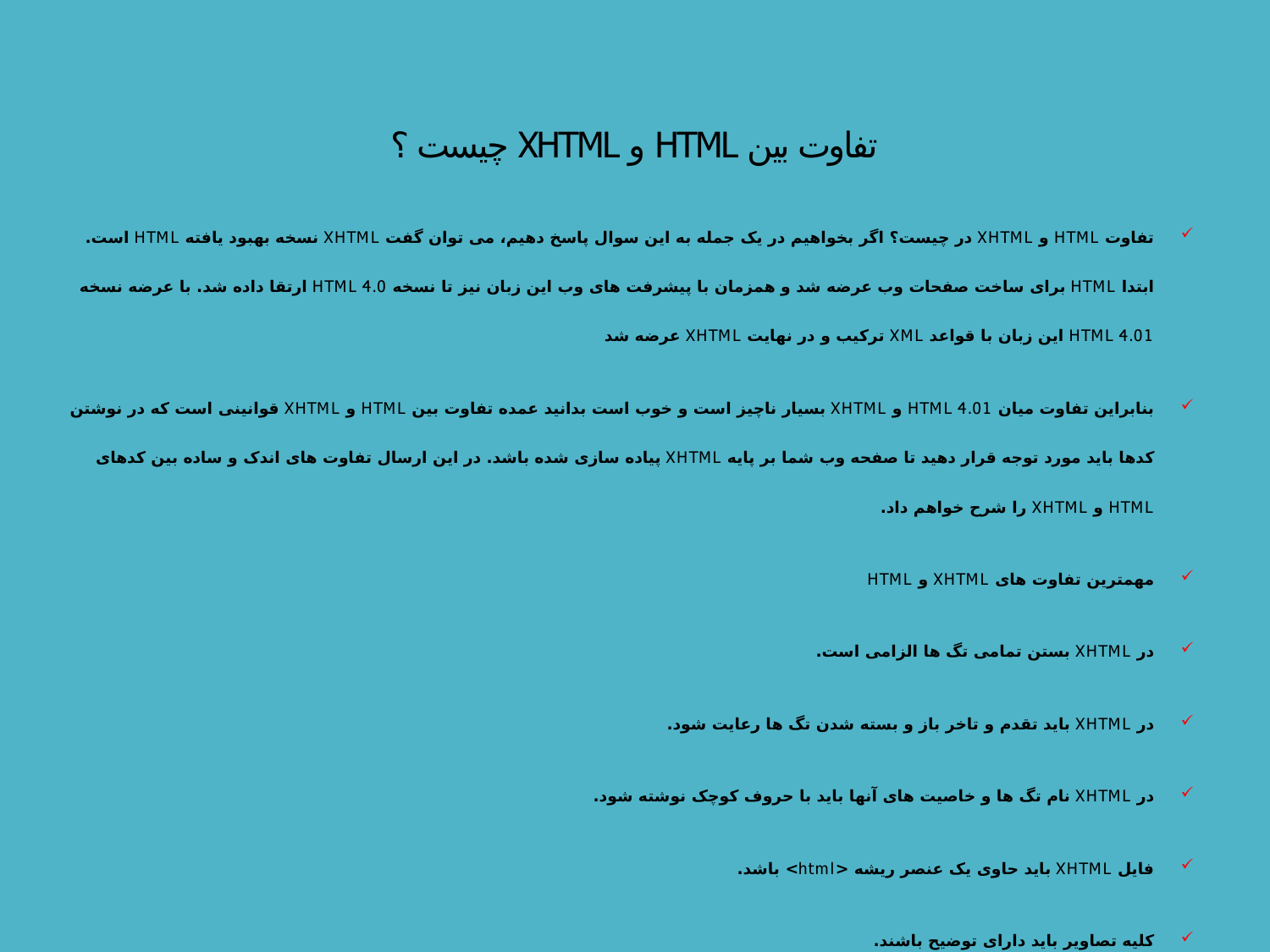

# تفاوت بین HTML و XHTML چیست ؟
تفاوت HTML و XHTML در چیست؟ اگر بخواهیم در یک جمله به این سوال پاسخ دهیم، می توان گفت XHTML نسخه بهبود یافته HTML است. ابتدا HTML برای ساخت صفحات وب عرضه شد و همزمان با پیشرفت های وب این زبان نیز تا نسخه HTML 4.0 ارتقا داده شد. با عرضه نسخه HTML 4.01 این زبان با قواعد XML ترکیب و در نهایت XHTML عرضه شد
بنابراین تفاوت میان HTML 4.01 و XHTML بسیار ناچیز است و خوب است بدانید عمده تفاوت بین HTML و XHTML قوانینی است که در نوشتن کدها باید مورد توجه قرار دهید تا صفحه وب شما بر پایه XHTML پیاده سازی شده باشد. در این ارسال تفاوت های اندک و ساده بین کدهای HTML و XHTML را شرح خواهم داد.
مهمترین تفاوت های XHTML و HTML
در XHTML بستن تمامی تگ ها الزامی است.
در XHTML باید تقدم و تاخر باز و بسته شدن تگ ها رعایت شود.
در XHTML نام تگ ها و خاصیت های آنها باید با حروف کوچک نوشته شود.
فایل XHTML باید حاوی یک عنصر ریشه <html> باشد.
کلیه تصاویر باید دارای توضیح باشند.
مهم‌ترین تفاوت این دو استاندارد، سخت‌گیرانه بودن XHTML در مقایسه با HTML است. با توجه به اینکه XHTML می‌بایست قوانین XML را به خوبی رعایت کند، خطاهای کوچک مانند نبستن یک تگ یا استفاده‌ی نادرست از تگ‌های تودرتو سبب ایجاد خطاهای جدی در این استاندارد می‌شود.
تمامی محدودیت‌های ایجاد شده با ورود XHTML سبب شد تا توجه همگانی به آن رو به کاهش برود و تمایل به استفاده از استاندارد جدید و منعطف HTML5 افزایش یابد.
به همین دلیل HTML5 پیش از آنکه به صورت رسمی به استانداردی برای طراحی سایت تبدیل شود، توسط اغلب توسعه‌دهندگان پذیرفته شده و مورد استفاده قرار گرفت.
در حالی که در HTML، سختگیری به حداقل ممکن رسیده است و انعطاف در بستن یا نبستن تگ‌ها و تلاش برای رفع خودکار خطاهای تایپی یا ساختاری به حداکثر ممکن رسیده است.
استفاده از تگ خط جدید به شکل «‎<br />‎» در طراحی سایت‌های جدید، بازمانده‌ای از دوران XHTML به شمار می‌رود. در استاندارد جدید HTML5 لزومی برای بستن تمامی تگ‌ها به صورت صریح یا ضمنی به شکل فوق وجود ندارد و نوشتن «<br>» کفایت می‌کند.
در بخش جاوااسکریپت نیز تفاوت‌های میان این دو استاندارد وجود دارد. برای مثال استفاده از document.write در XHTML امکان‌پذیر نیست.
در بخش CSS نیز محدودیت‌هایی از جمله حساسیت به سطح حروف برای Selectorها در XHTML وجود دارد که ممکن است سبب دشوار شدن کار برنامه‌نویسان شود.
یکی از استانداردهای واسط که پس از HTML4 و پیش از ارائه‌ی HTML5 تا حدود زیادی متداول گردید، XHTML یا Extensible Hypertext Markup Language است.